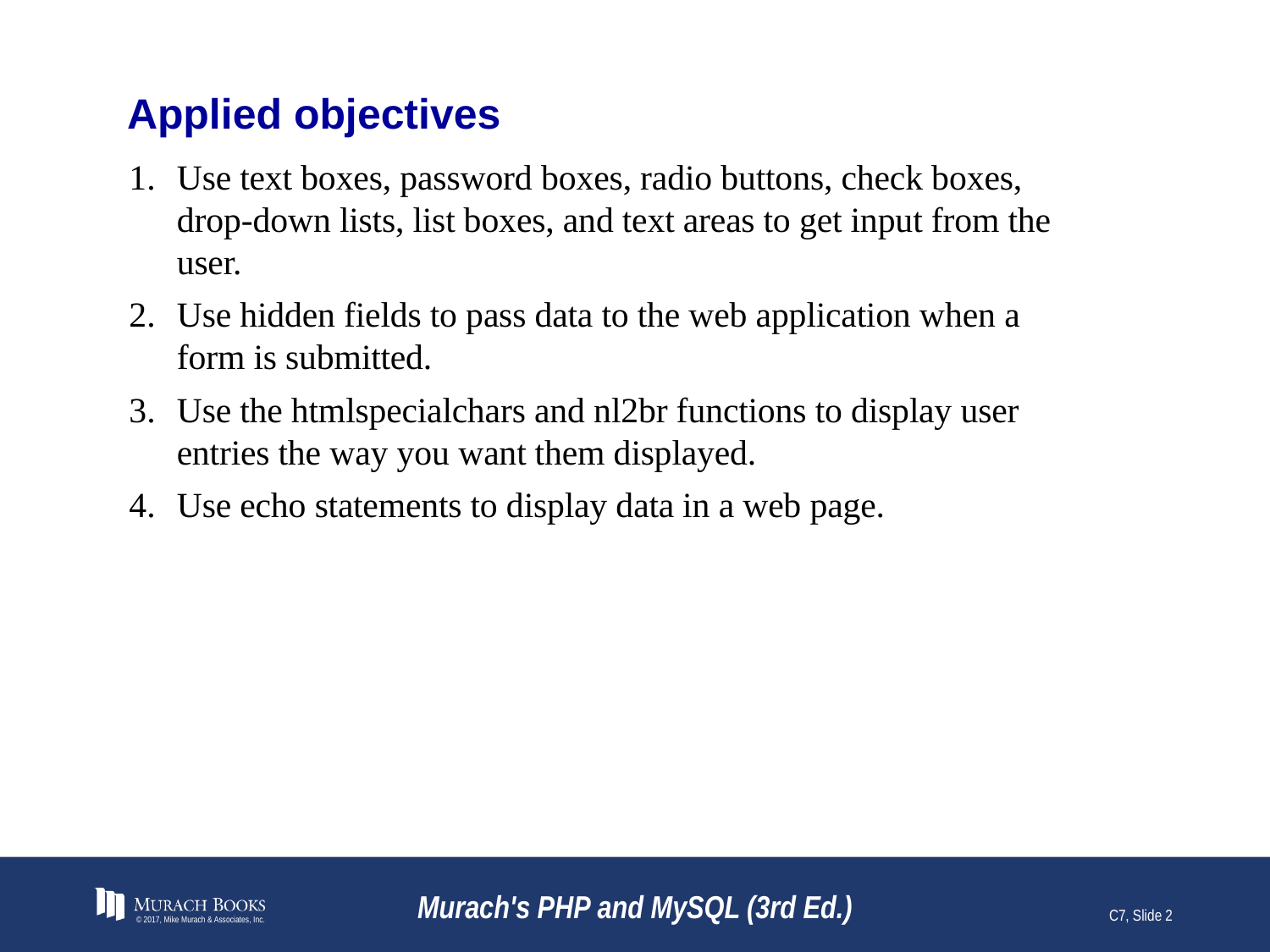

# Applied objectives
Use text boxes, password boxes, radio buttons, check boxes, drop-down lists, list boxes, and text areas to get input from the user.
Use hidden fields to pass data to the web application when a form is submitted.
Use the htmlspecialchars and nl2br functions to display user entries the way you want them displayed.
Use echo statements to display data in a web page.

© 2017, Mike Murach & Associates, Inc.
Murach's PHP and MySQL (3rd Ed.)

C7, Slide 2